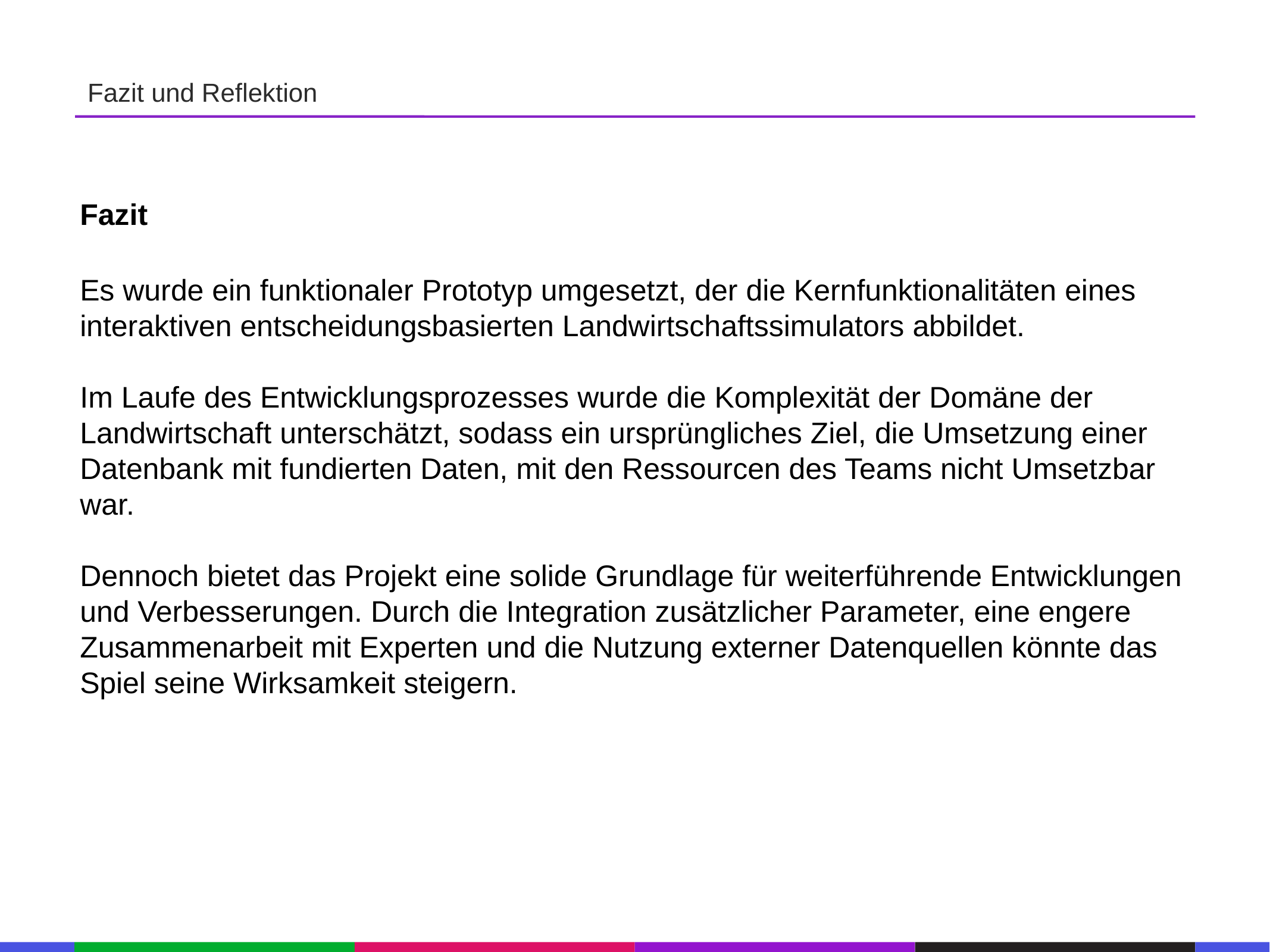

67
Fazit und Reflektion
53

21
53
Fazit
21
Es wurde ein funktionaler Prototyp umgesetzt, der die Kernfunktionalitäten eines interaktiven entscheidungsbasierten Landwirtschaftssimulators abbildet.

Im Laufe des Entwicklungsprozesses wurde die Komplexität der Domäne der Landwirtschaft unterschätzt, sodass ein ursprüngliches Ziel, die Umsetzung einer Datenbank mit fundierten Daten, mit den Ressourcen des Teams nicht Umsetzbar war.

Dennoch bietet das Projekt eine solide Grundlage für weiterführende Entwicklungen und Verbesserungen. Durch die Integration zusätzlicher Parameter, eine engere Zusammenarbeit mit Experten und die Nutzung externer Datenquellen könnte das Spiel seine Wirksamkeit steigern.
53
21
53
21
53
21
53
21
53
21
53
21
53

133
21
133
21
133
21
133
21
133
21
133